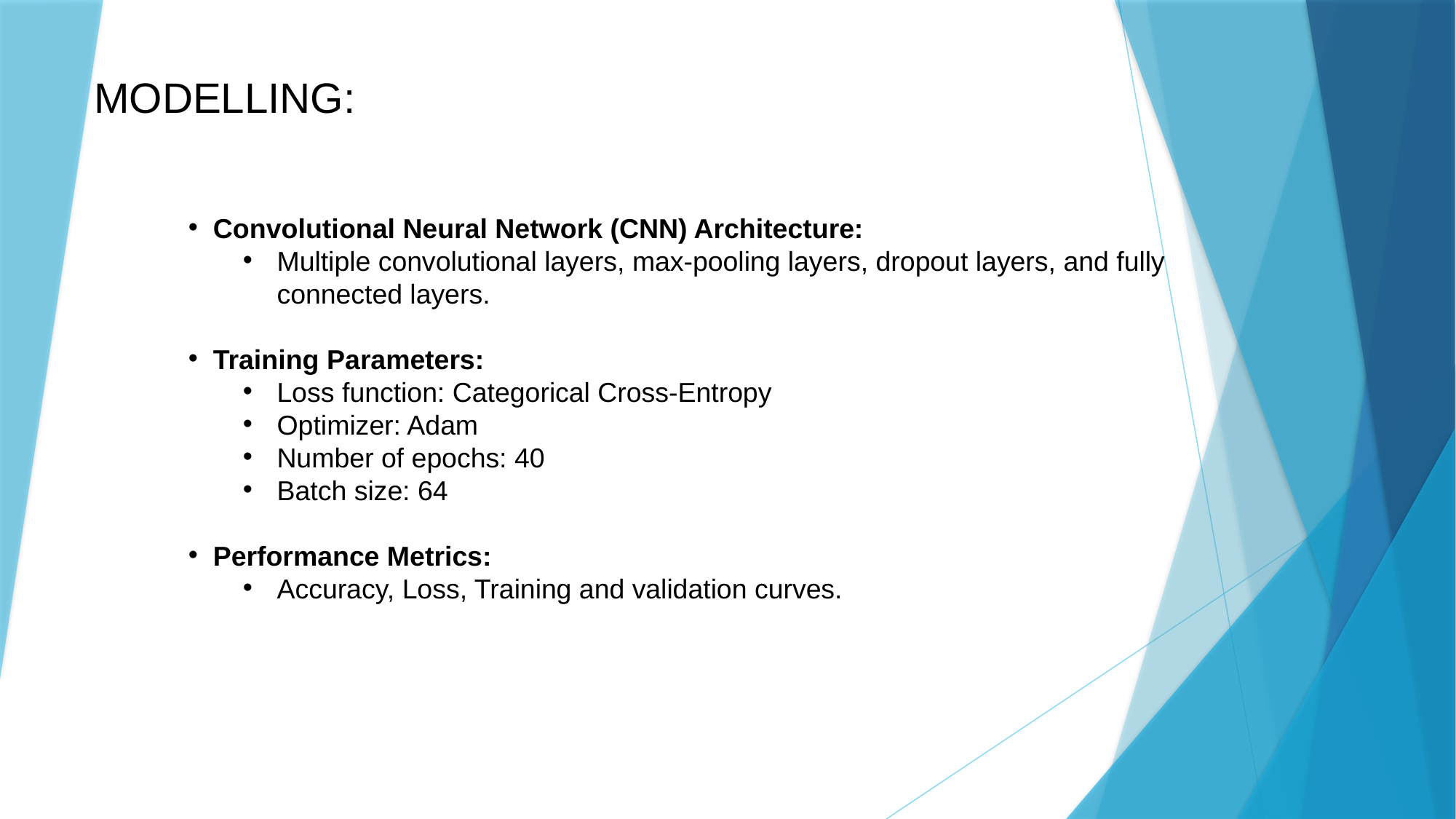

MODELLING:
  Convolutional Neural Network (CNN) Architecture:
Multiple convolutional layers, max-pooling layers, dropout layers, and fully connected layers.

  Training Parameters:
Loss function: Categorical Cross-Entropy
Optimizer: Adam
Number of epochs: 40
Batch size: 64

  Performance Metrics:
Accuracy, Loss, Training and validation curves.